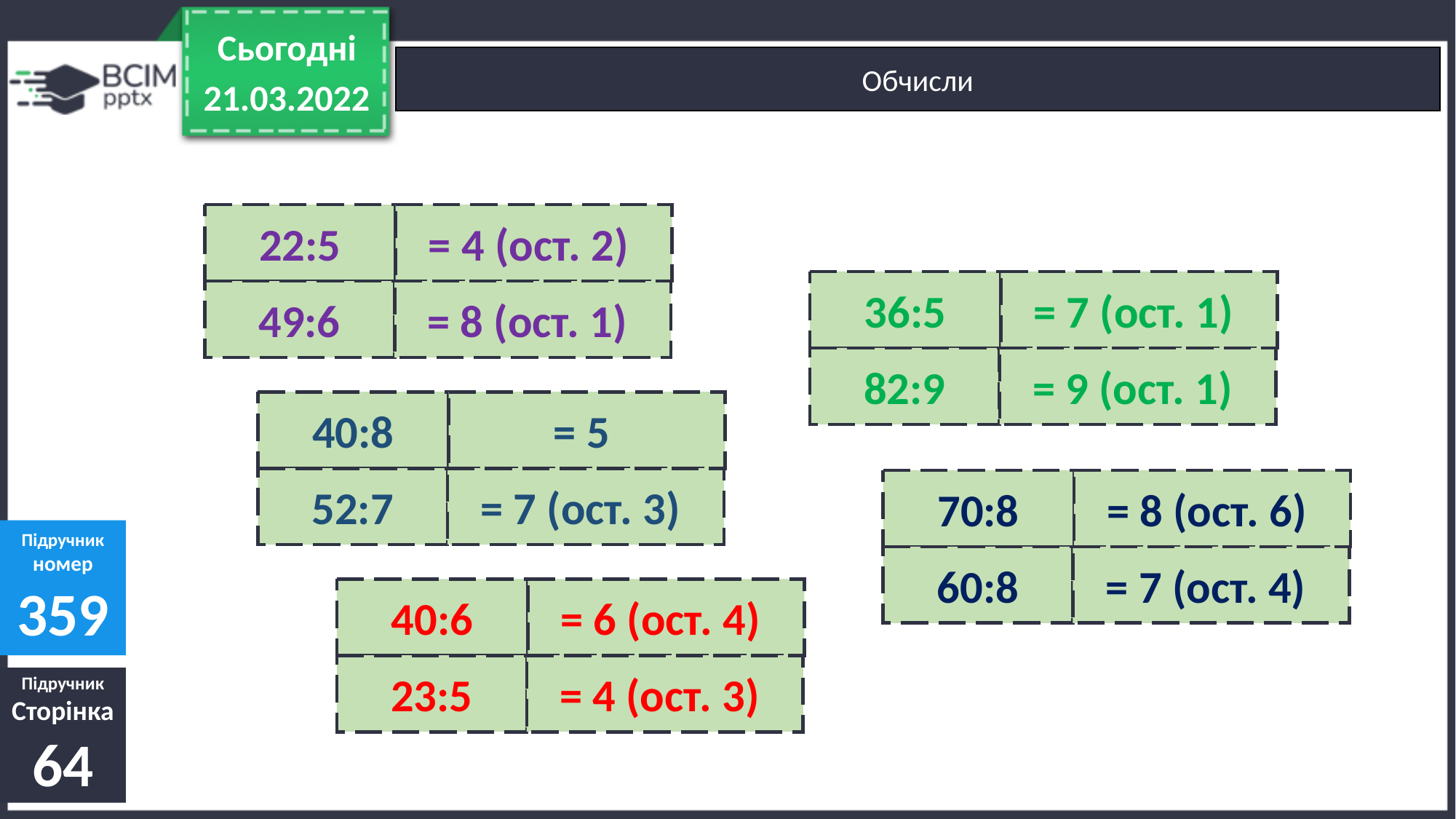

Сьогодні
Обчисли
21.03.2022
= 4 (ост. 2)
22:5
= 7 (ост. 1)
36:5
= 8 (ост. 1)
49:6
= 9 (ост. 1)
82:9
= 5
40:8
= 7 (ост. 3)
52:7
= 8 (ост. 6)
70:8
Підручник
номер
359
= 7 (ост. 4)
60:8
= 6 (ост. 4)
40:6
= 4 (ост. 3)
23:5
Підручник
Сторінка
64